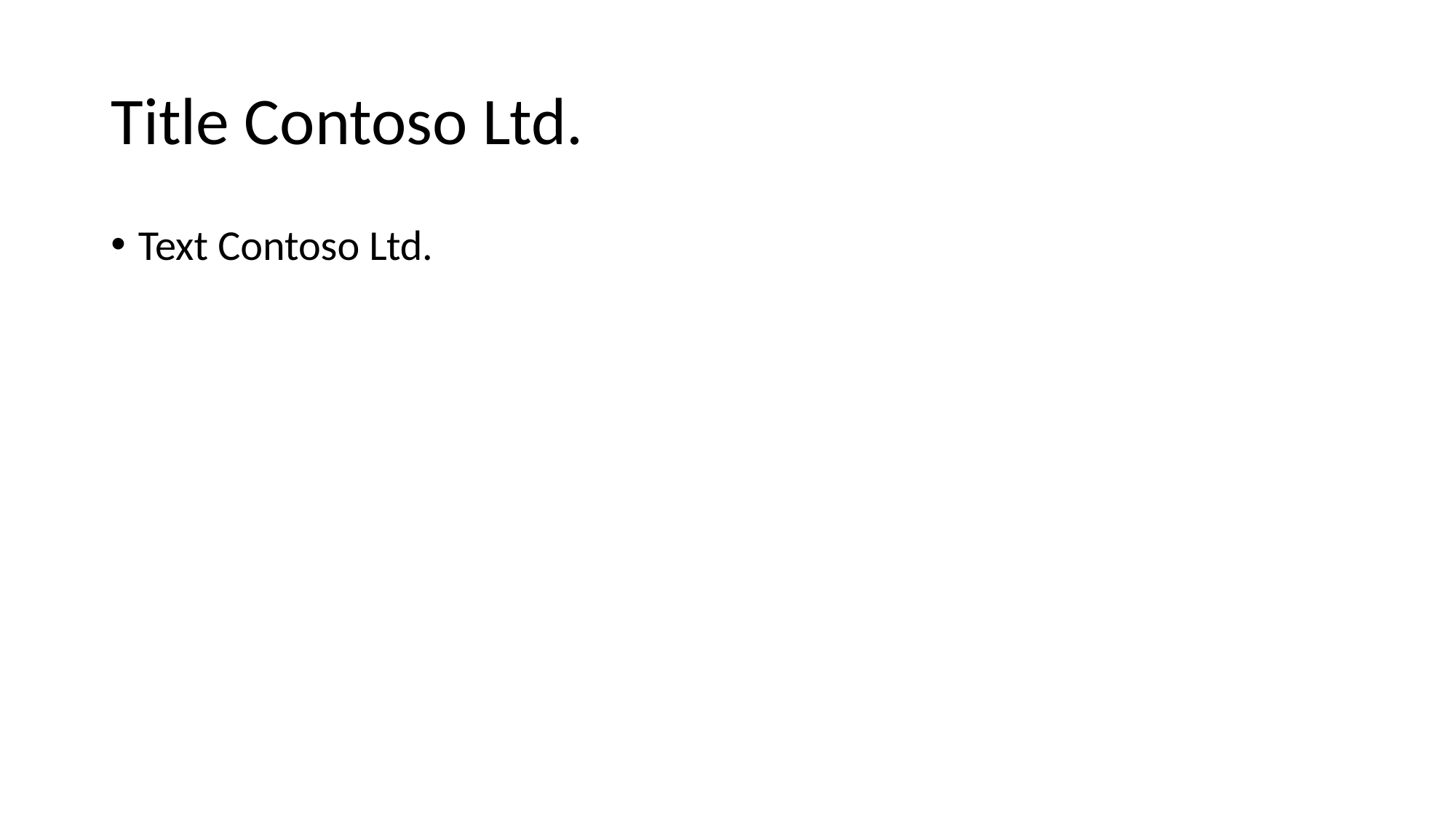

# Title Contoso Ltd.
Text Contoso Ltd.